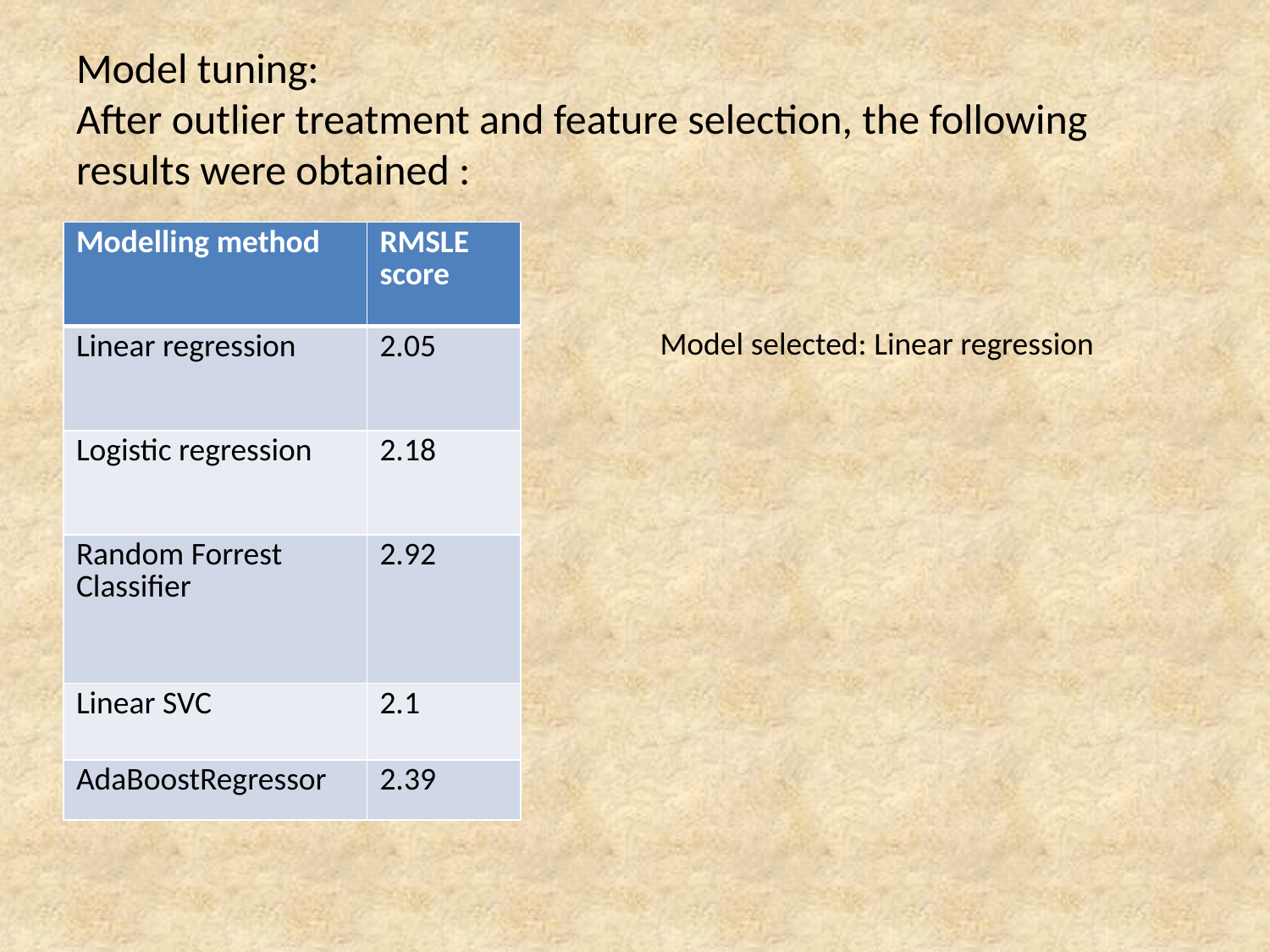

# Model tuning: After outlier treatment and feature selection, the following results were obtained :
| Modelling method | RMSLE score |
| --- | --- |
| Linear regression | 2.05 |
| Logistic regression | 2.18 |
| Random Forrest Classifier | 2.92 |
| Linear SVC | 2.1 |
| AdaBoostRegressor | 2.39 |
Model selected: Linear regression